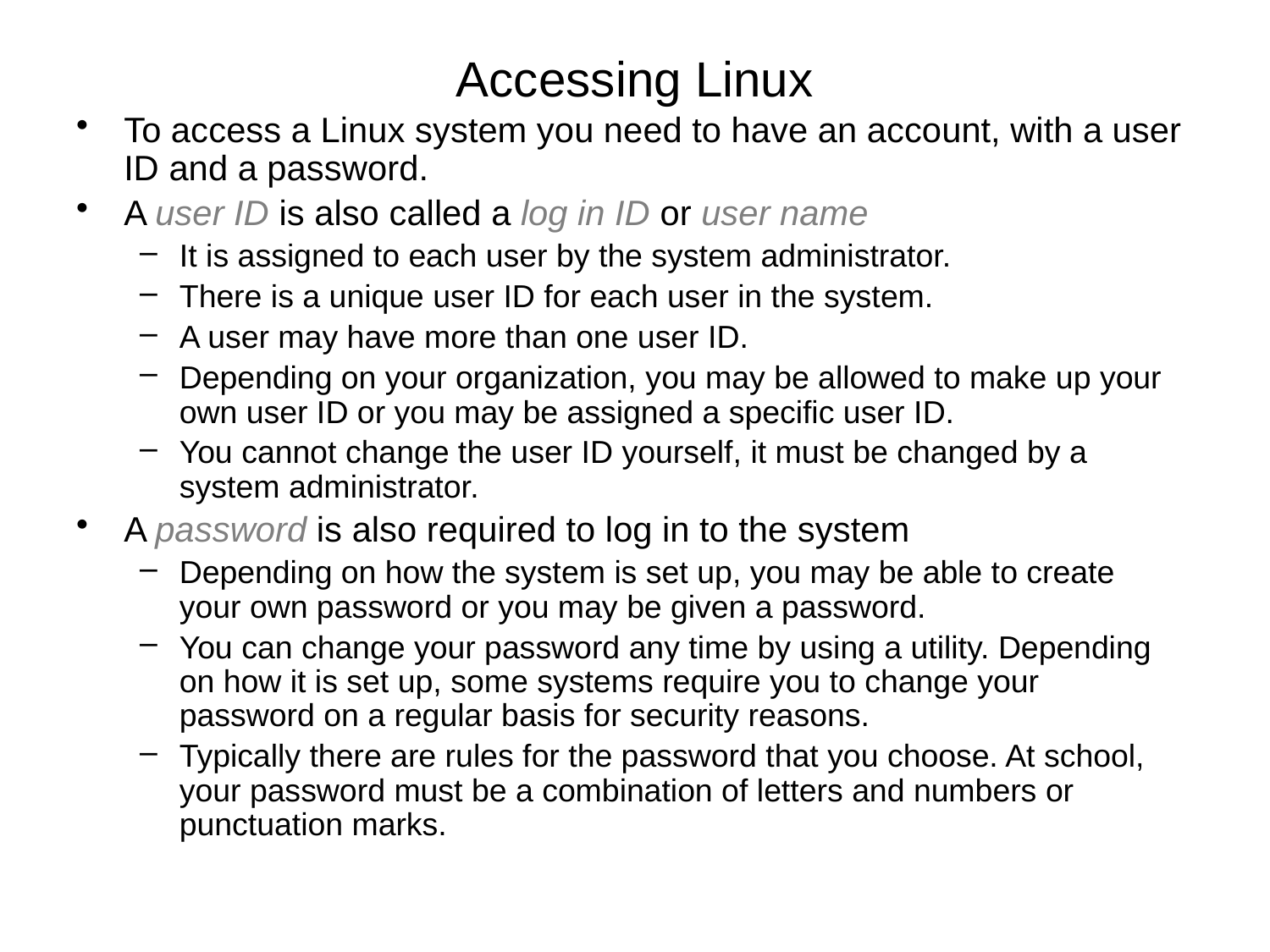

# Accessing Linux
To access a Linux system you need to have an account, with a user ID and a password.
A user ID is also called a log in ID or user name
It is assigned to each user by the system administrator.
There is a unique user ID for each user in the system.
A user may have more than one user ID.
Depending on your organization, you may be allowed to make up your own user ID or you may be assigned a specific user ID.
You cannot change the user ID yourself, it must be changed by a system administrator.
A password is also required to log in to the system
Depending on how the system is set up, you may be able to create your own password or you may be given a password.
You can change your password any time by using a utility. Depending on how it is set up, some systems require you to change your password on a regular basis for security reasons.
Typically there are rules for the password that you choose. At school,  your password must be a combination of letters and numbers or punctuation marks.